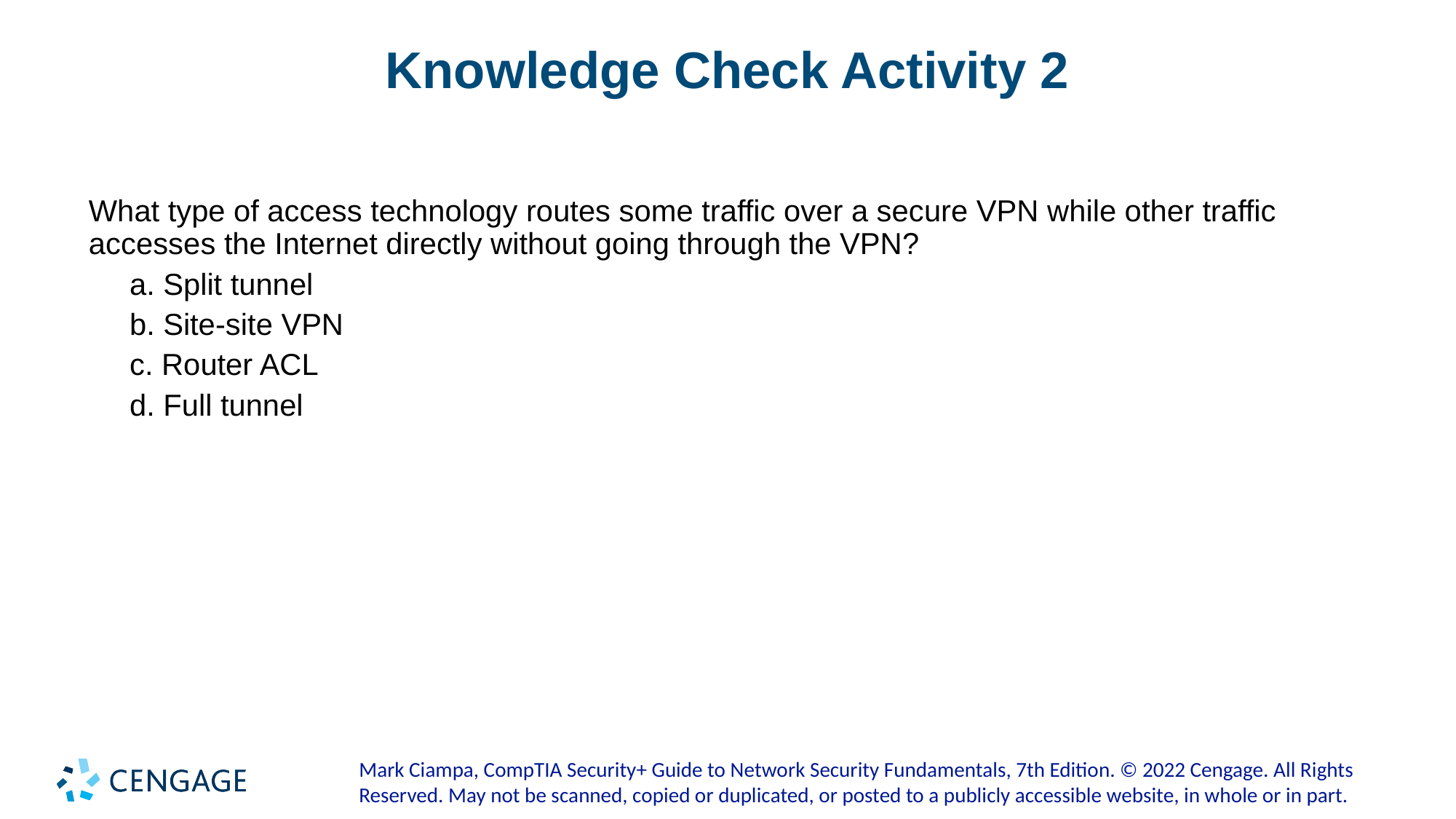

# Knowledge Check Activity 2
What type of access technology routes some traffic over a secure VPN while other traffic accesses the Internet directly without going through the VPN?
a. Split tunnel
b. Site-site VPN
c. Router ACL
d. Full tunnel